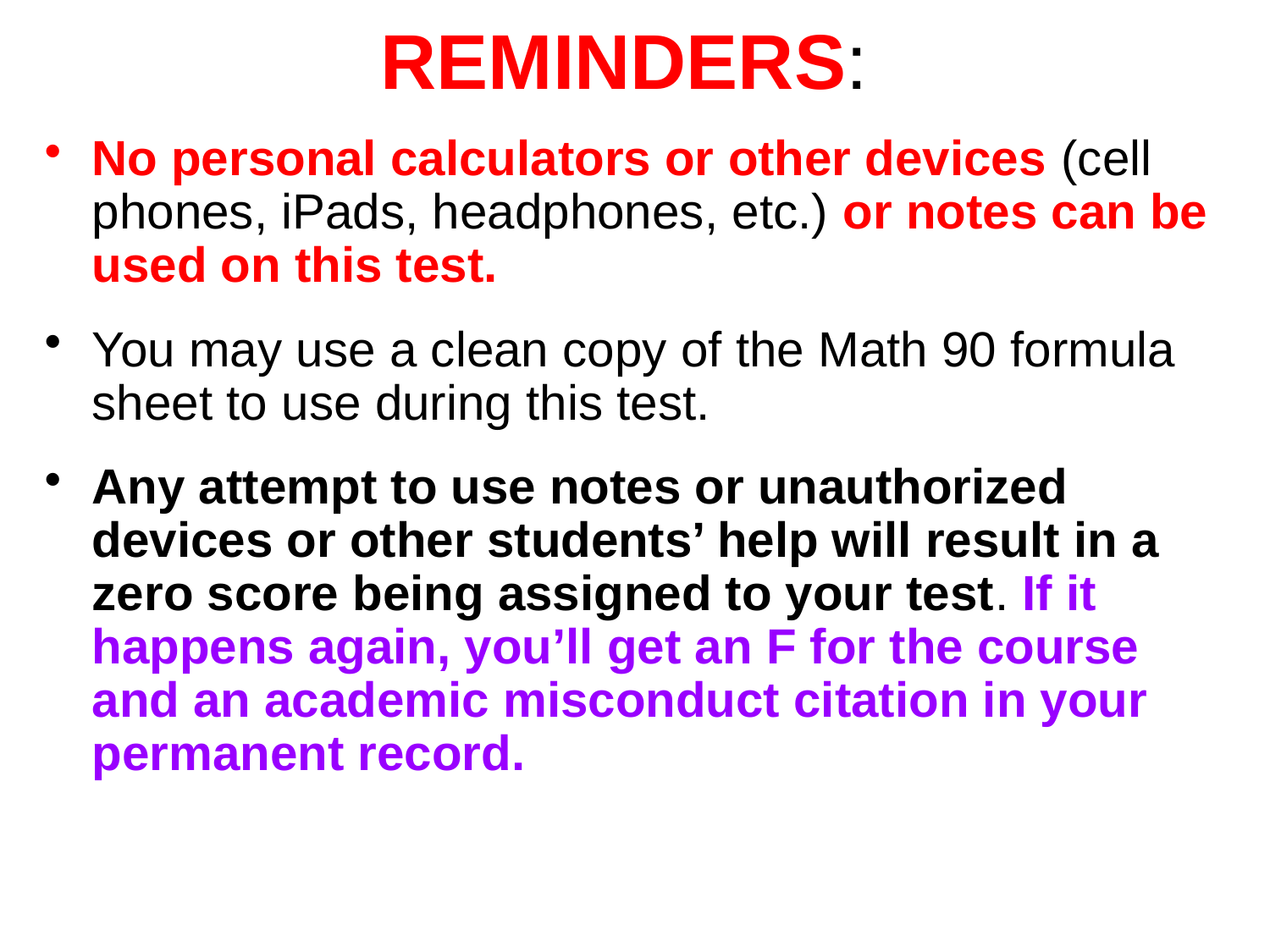

# REMINDERS:
No personal calculators or other devices (cell phones, iPads, headphones, etc.) or notes can be used on this test.
You may use a clean copy of the Math 90 formula sheet to use during this test.
Any attempt to use notes or unauthorized devices or other students’ help will result in a zero score being assigned to your test. If it happens again, you’ll get an F for the course and an academic misconduct citation in your permanent record.